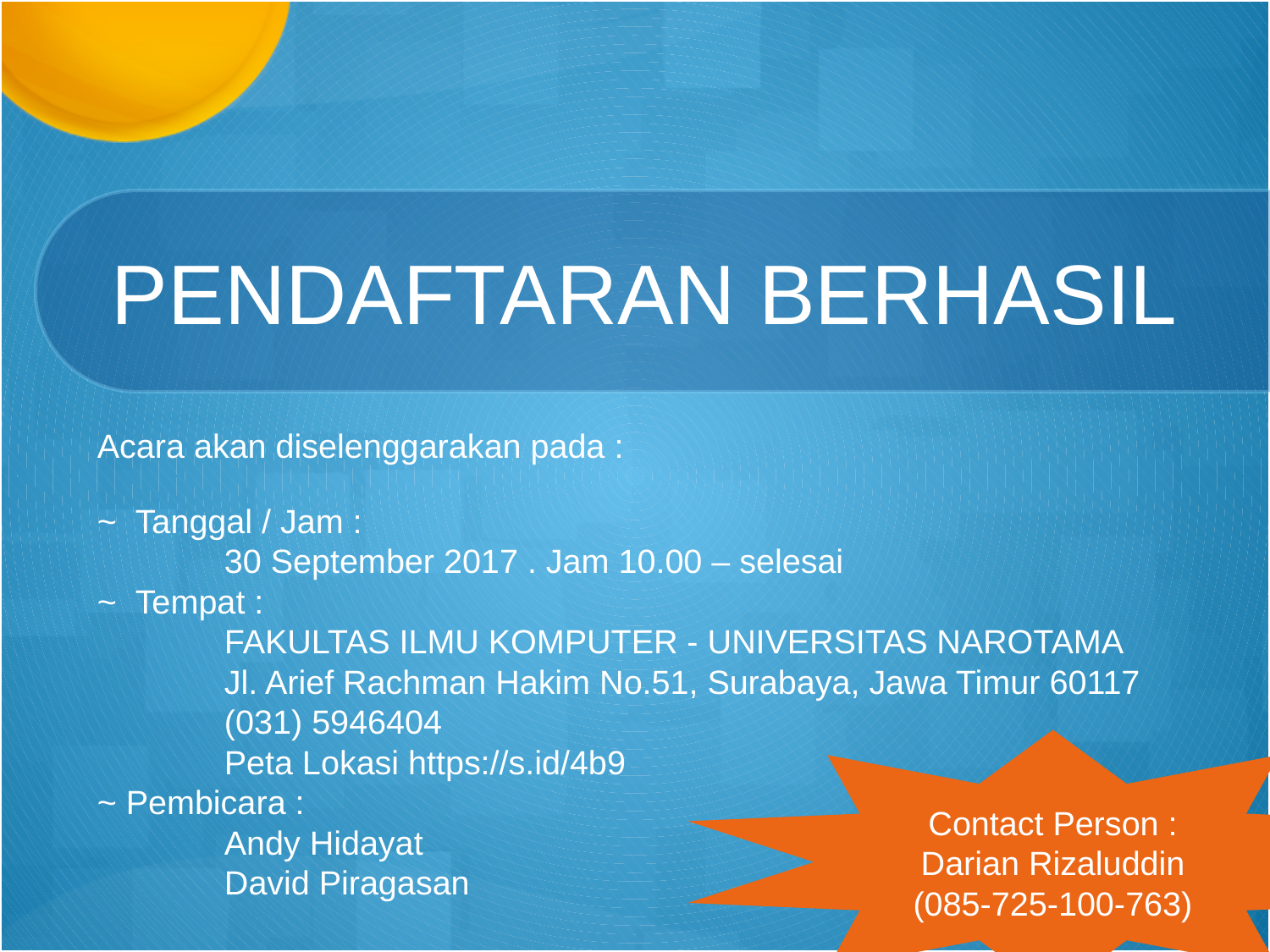

# PENDAFTARAN BERHASIL
Acara akan diselenggarakan pada :
~  Tanggal / Jam :
	30 September 2017 . Jam 10.00 – selesai
~  Tempat :
	FAKULTAS ILMU KOMPUTER - UNIVERSITAS NAROTAMA
	Jl. Arief Rachman Hakim No.51, Surabaya, Jawa Timur 60117
	(031) 5946404
	Peta Lokasi https://s.id/4b9
~ Pembicara :
	Andy Hidayat
	David Piragasan
Contact Person :
Darian Rizaluddin
(085-725-100-763)